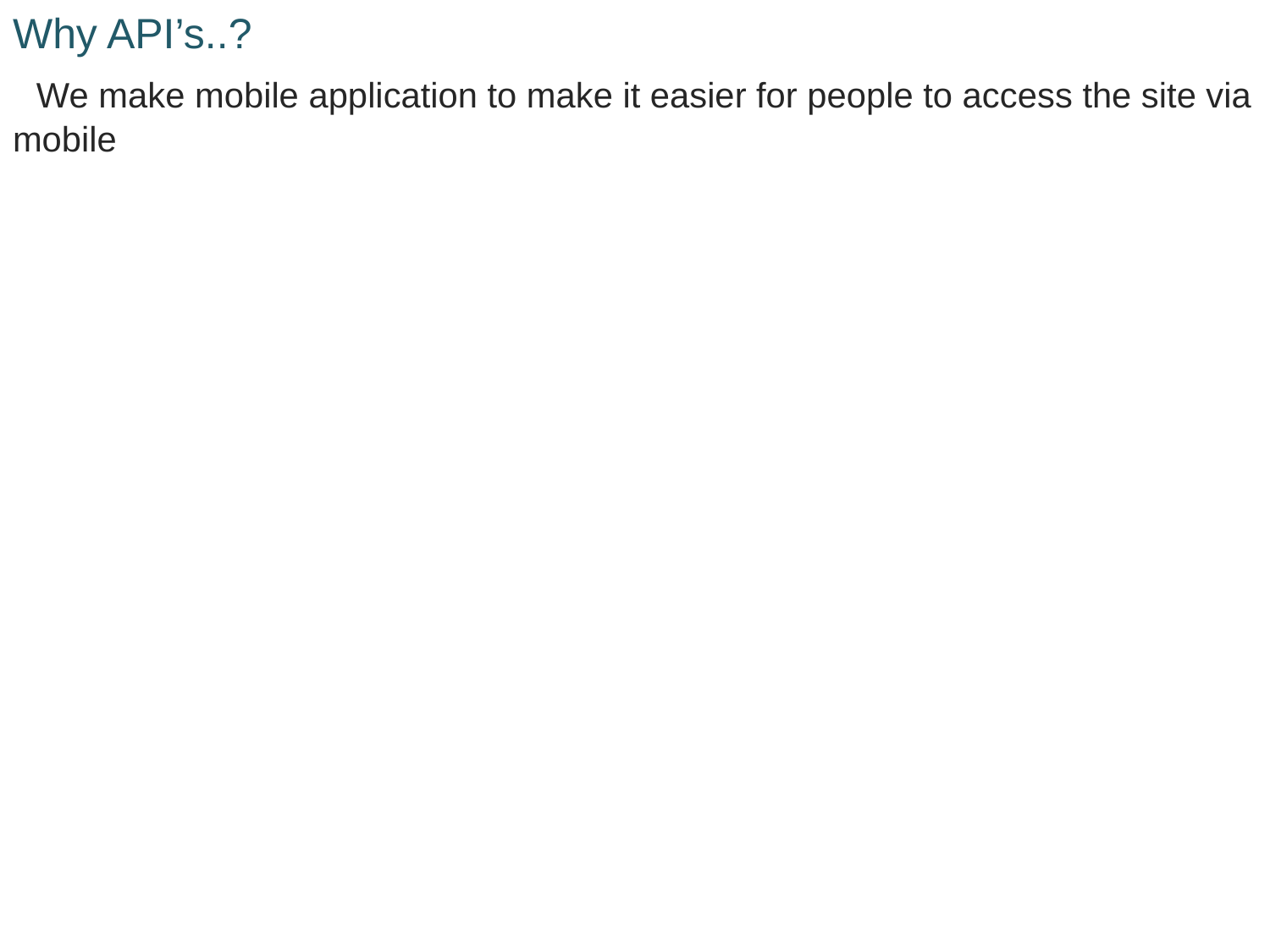

Why API’s..?
  We make mobile application to make it easier for people to access the site via mobile